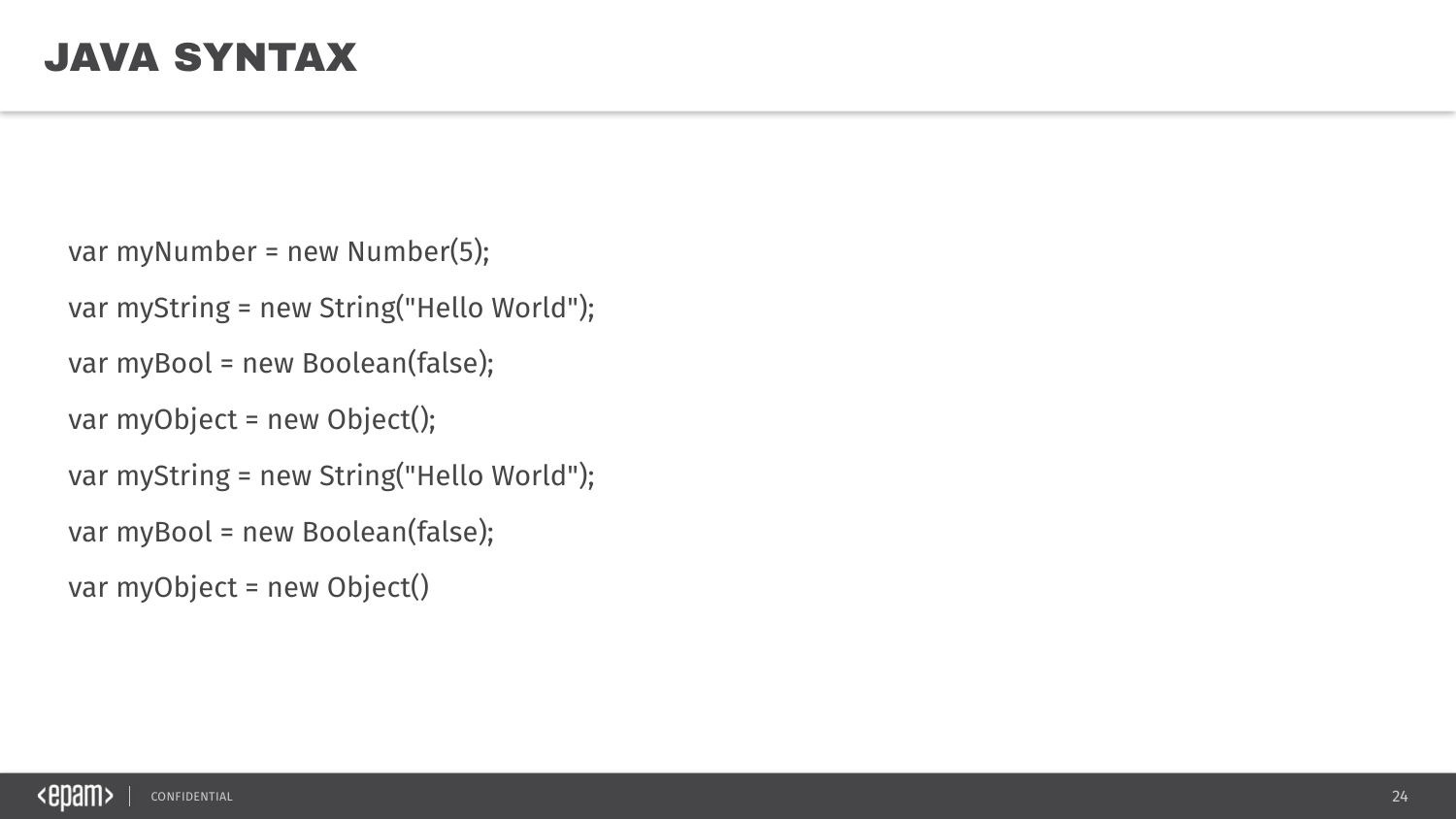

JAVA SYNTAX

var myNumber = new Number(5);
var myString = new String("Hello World");
var myBool = new Boolean(false);
var myObject = new Object();
var myString = new String("Hello World");
var myBool = new Boolean(false);
var myObject = new Object()